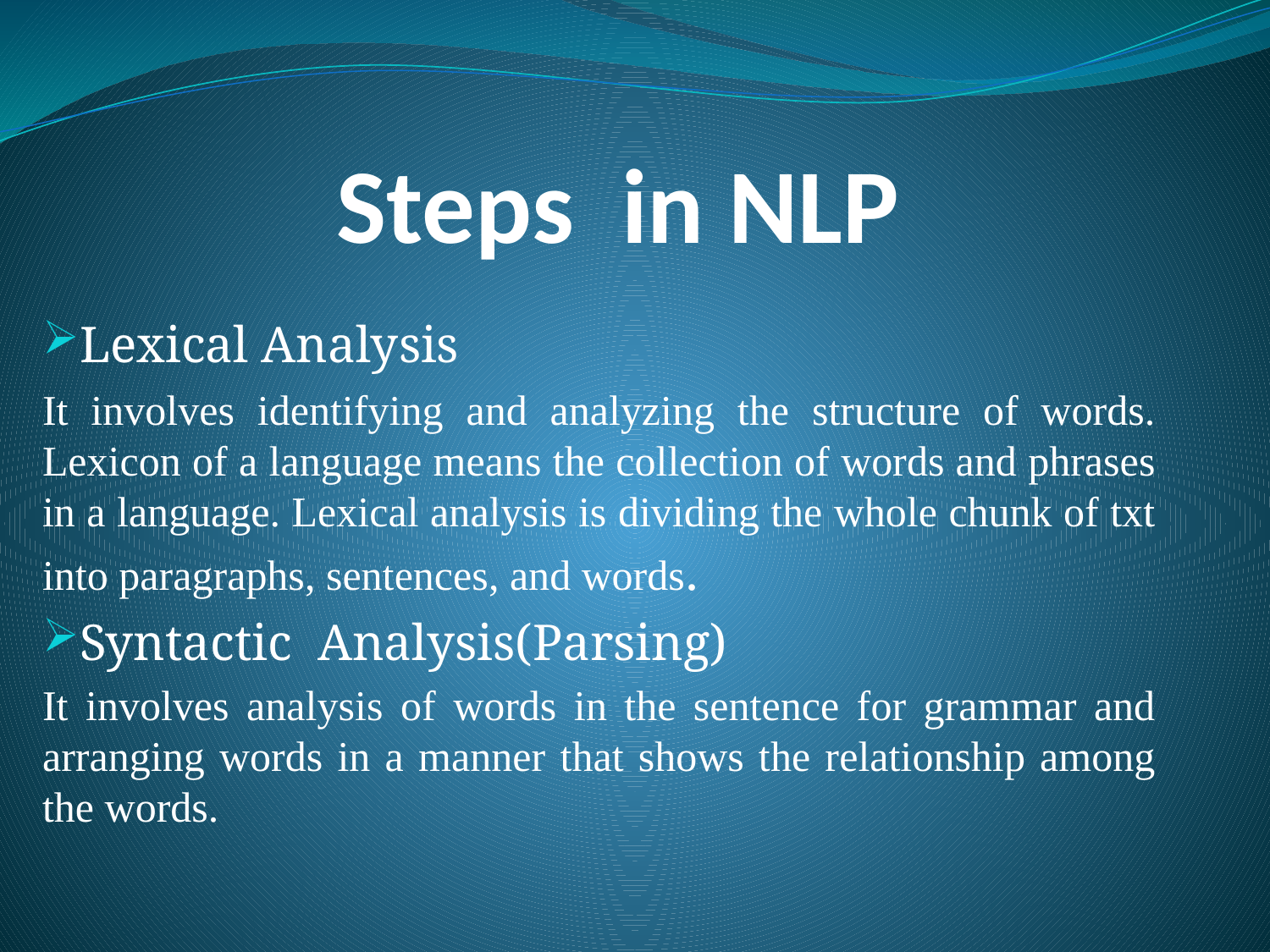

# Steps  in NLP
Lexical Analysis
It involves identifying and analyzing the structure of words. Lexicon of a language means the collection of words and phrases in a language. Lexical analysis is dividing the whole chunk of txt into paragraphs, sentences, and words.
Syntactic  Analysis(Parsing)
It involves analysis of words in the sentence for grammar and arranging words in a manner that shows the relationship among the words.